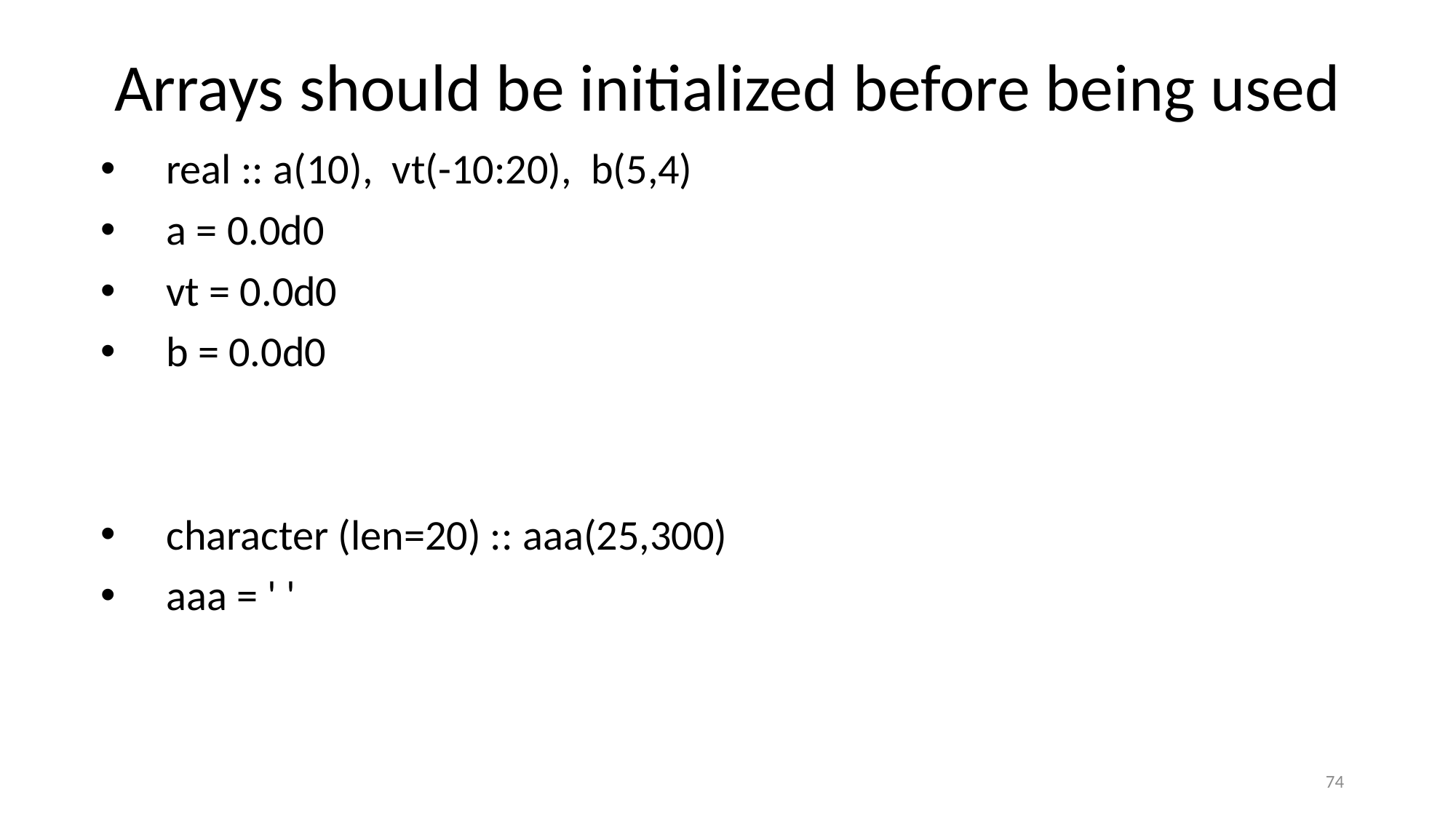

# Arrays should be initialized before being used
    real :: a(10),  vt(-10:20),  b(5,4)
    a = 0.0d0
    vt = 0.0d0
    b = 0.0d0

    character (len=20) :: aaa(25,300)
    aaa = ' '
74